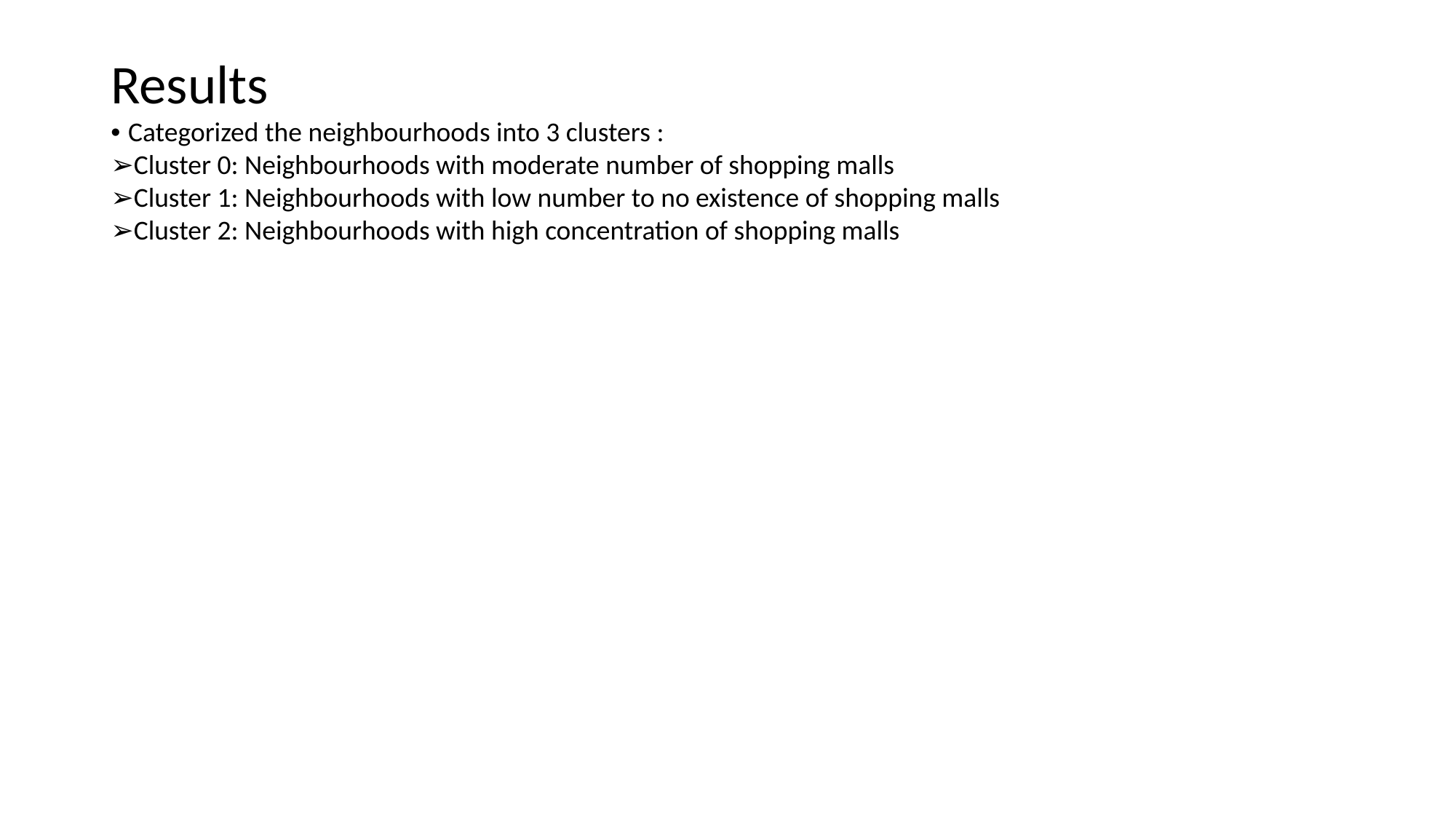

Results
• Categorized the neighbourhoods into 3 clusters :
➢Cluster 0: Neighbourhoods with moderate number of shopping malls
➢Cluster 1: Neighbourhoods with low number to no existence of shopping malls
➢Cluster 2: Neighbourhoods with high concentration of shopping malls